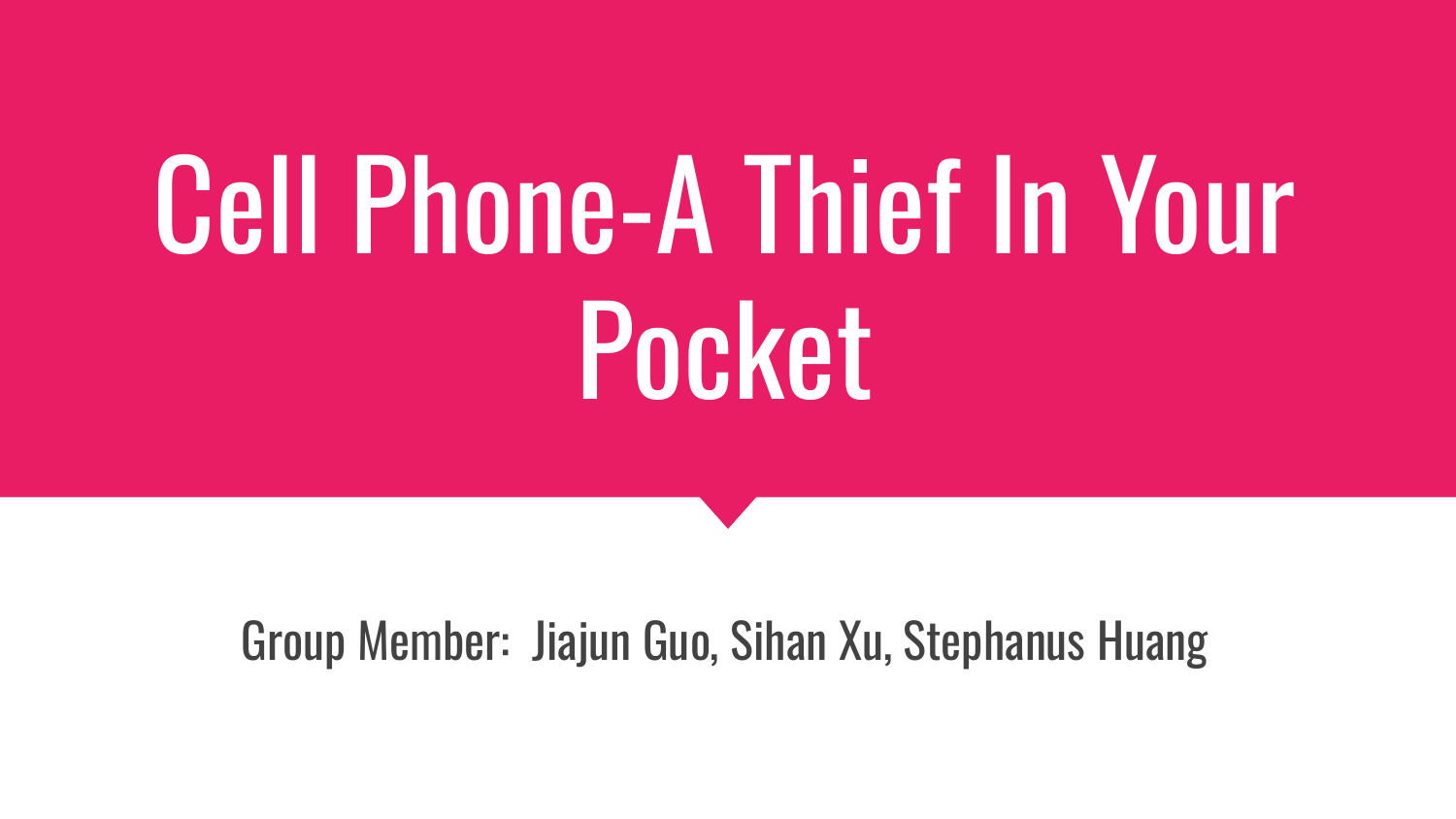

# Cell Phone-A Thief In Your Pocket
Group Member:  Jiajun Guo, Sihan Xu, Stephanus Huang